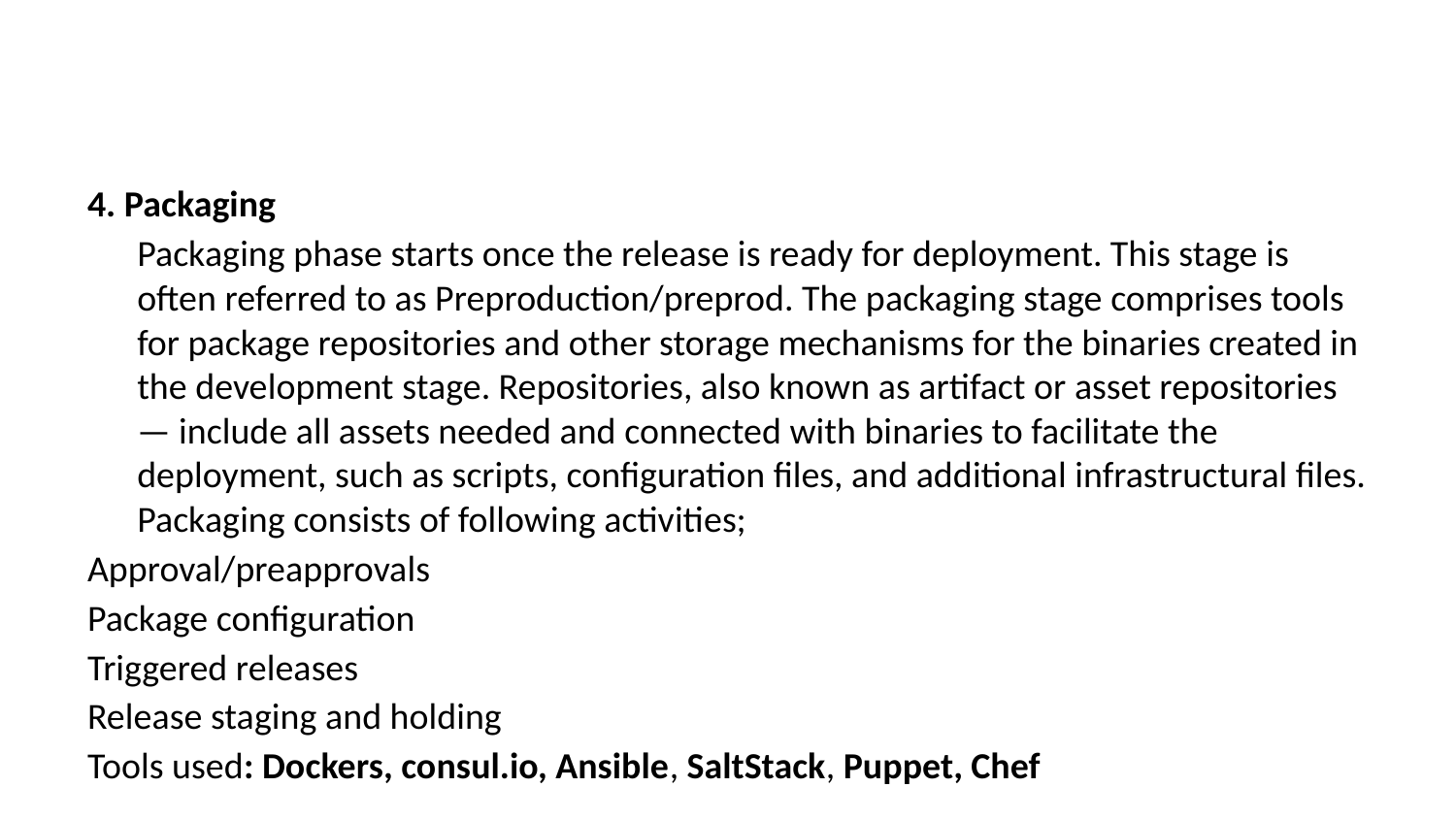

#
4. Packaging
	Packaging phase starts once the release is ready for deployment. This stage is often referred to as Preproduction/preprod. The packaging stage comprises tools for package repositories and other storage mechanisms for the binaries created in the development stage. Repositories, also known as artifact or asset repositories — include all assets needed and connected with binaries to facilitate the deployment, such as scripts, configuration files, and additional infrastructural files. Packaging consists of following activities;
Approval/preapprovals
Package configuration
Triggered releases
Release staging and holding
Tools used: Dockers, consul.io, Ansible, SaltStack, Puppet, Chef